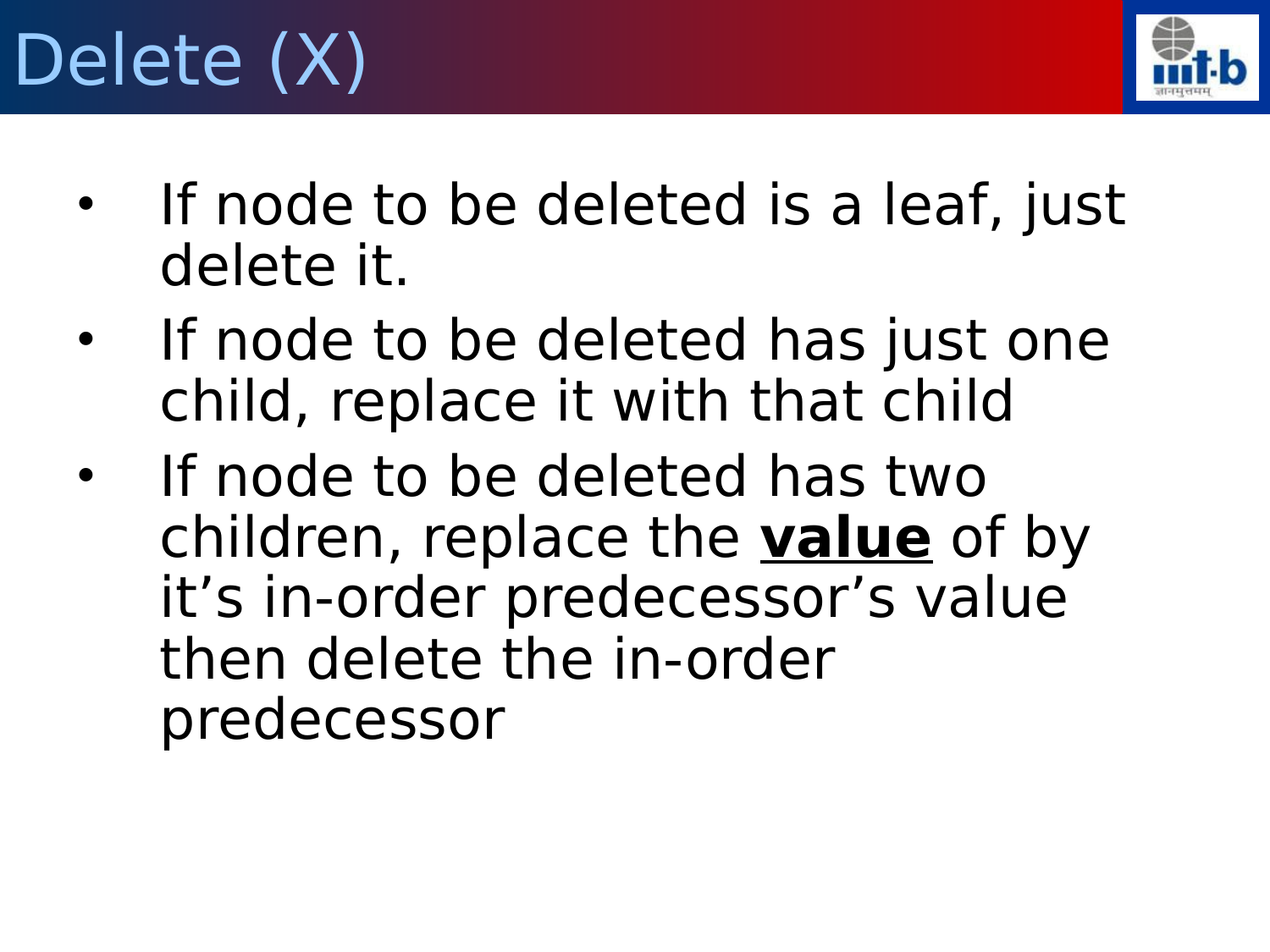

Delete (X)
If node to be deleted is a leaf, just delete it.
If node to be deleted has just one child, replace it with that child
If node to be deleted has two children, replace the value of by it’s in-order predecessor’s value then delete the in-order predecessor